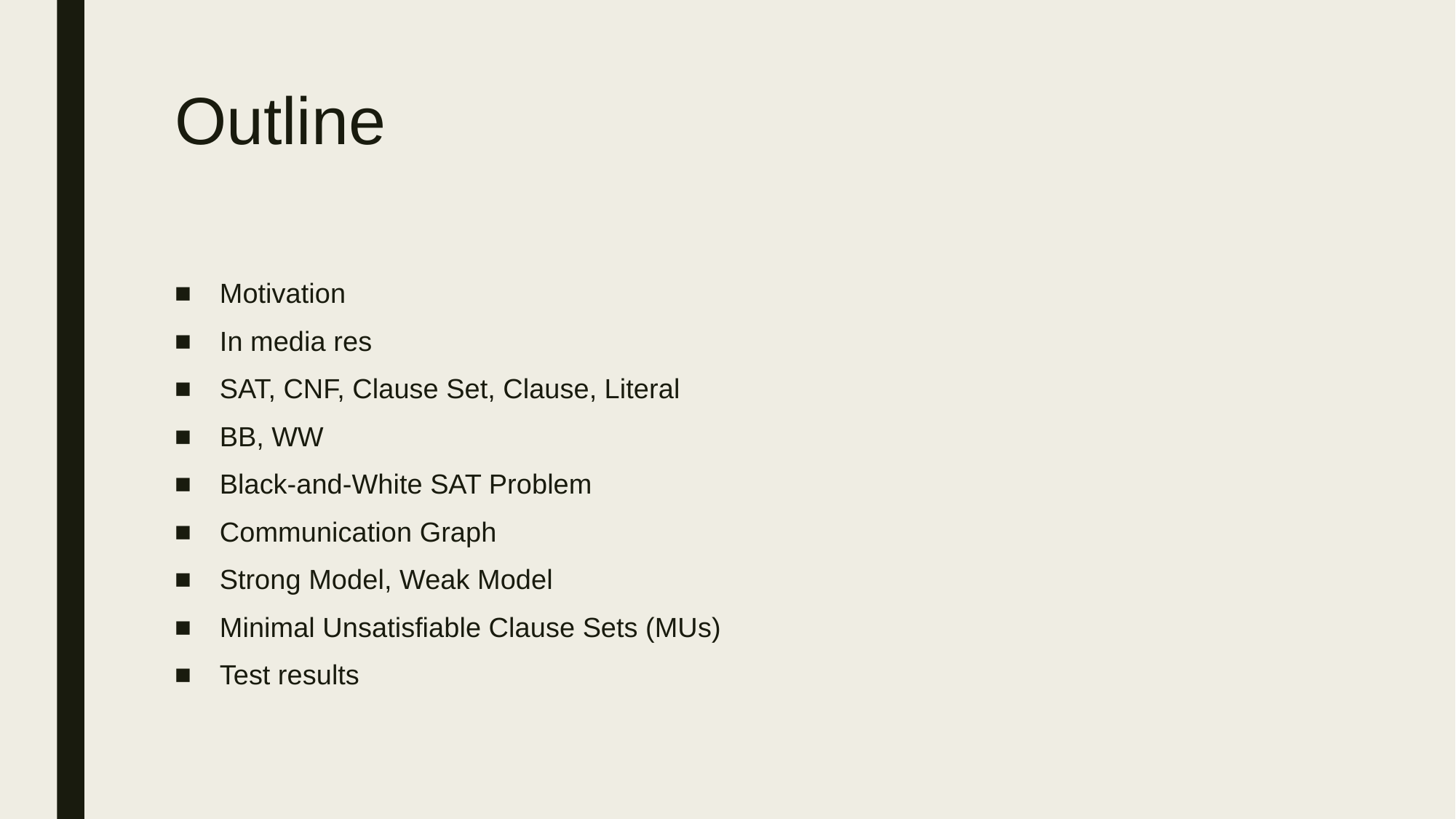

# Outline
Motivation
In media res
SAT, CNF, Clause Set, Clause, Literal
BB, WW
Black-and-White SAT Problem
Communication Graph
Strong Model, Weak Model
Minimal Unsatisfiable Clause Sets (MUs)
Test results